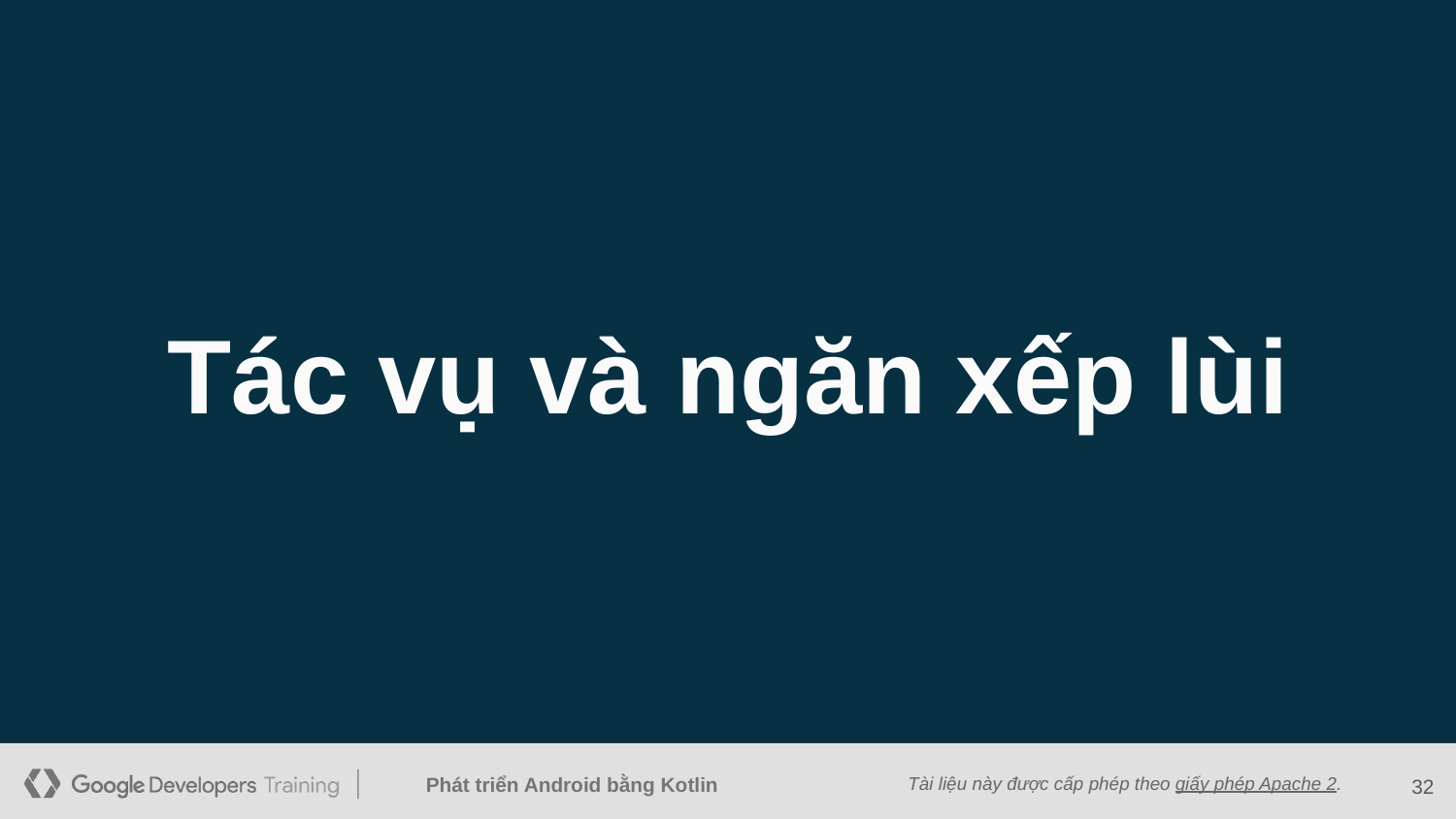

Tác vụ và ngăn xếp lùi
32